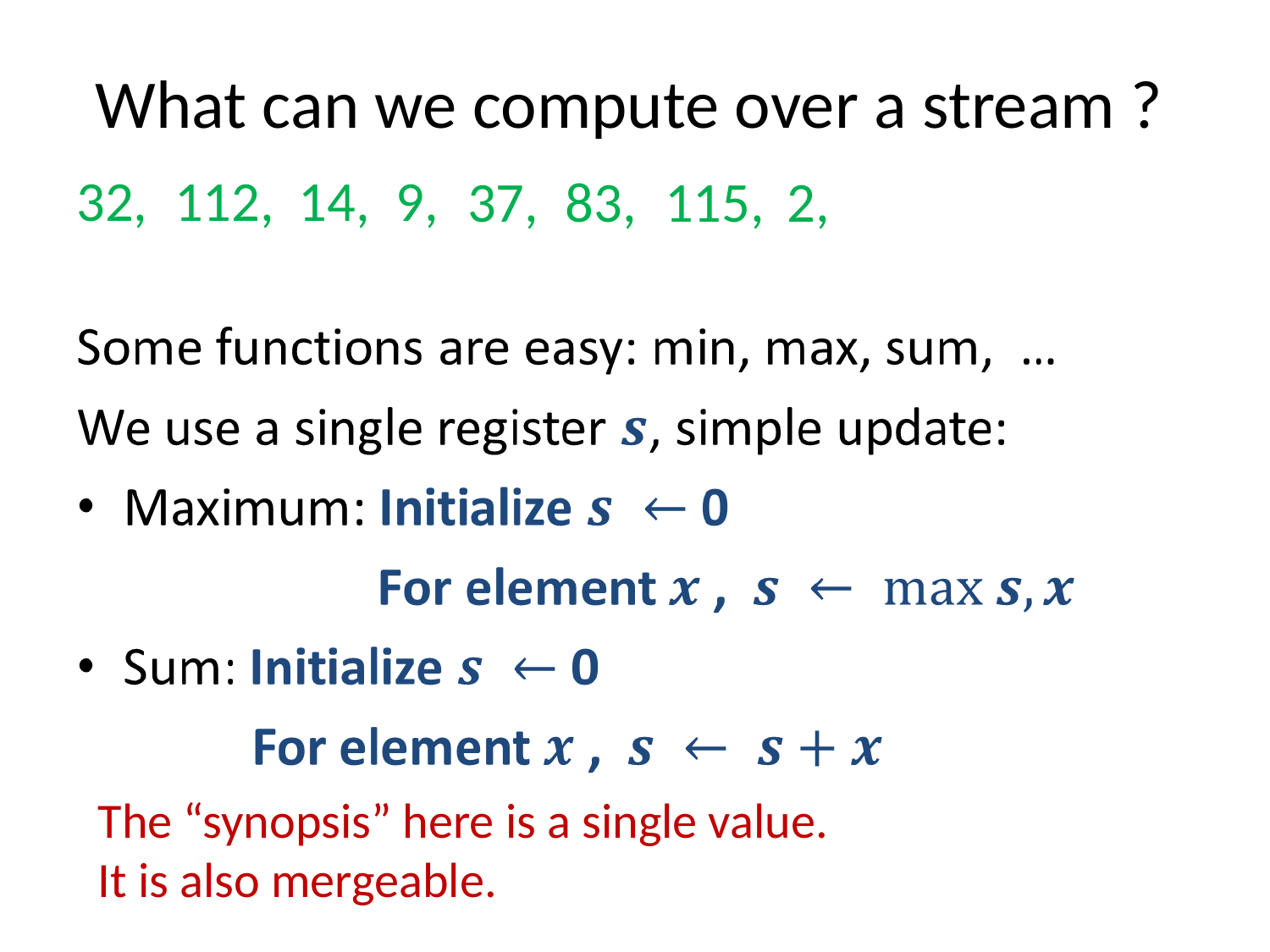

# What can we compute over a stream ?
32,
112,
14,
9,
37,
83,
115,
2,

The “synopsis” here is a single value.
It is also mergeable.